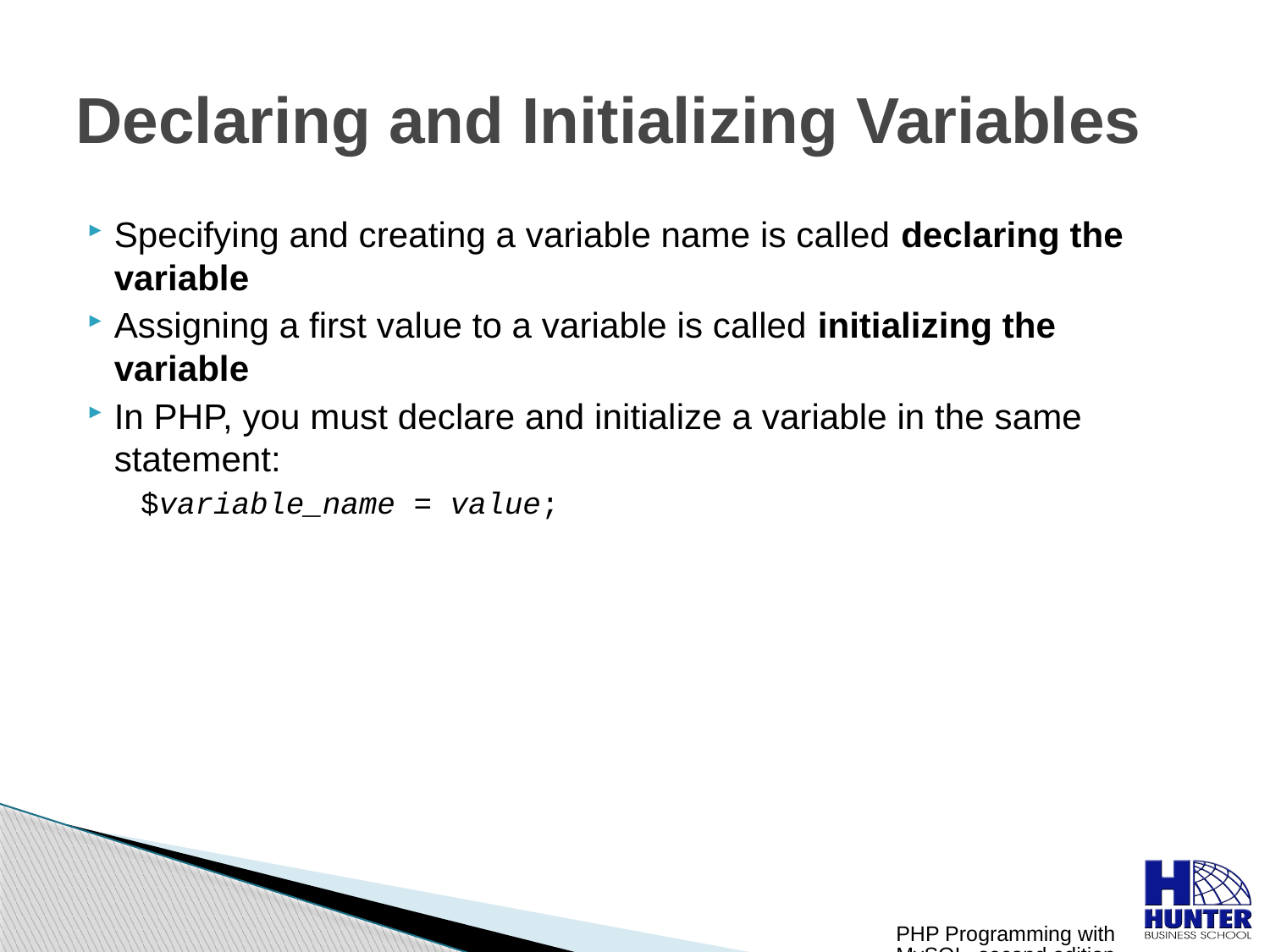

# Declaring and Initializing Variables
Specifying and creating a variable name is called declaring the variable
Assigning a first value to a variable is called initializing the variable
In PHP, you must declare and initialize a variable in the same statement:
	$variable_name = value;

PHP Programming with MySQL, second edition